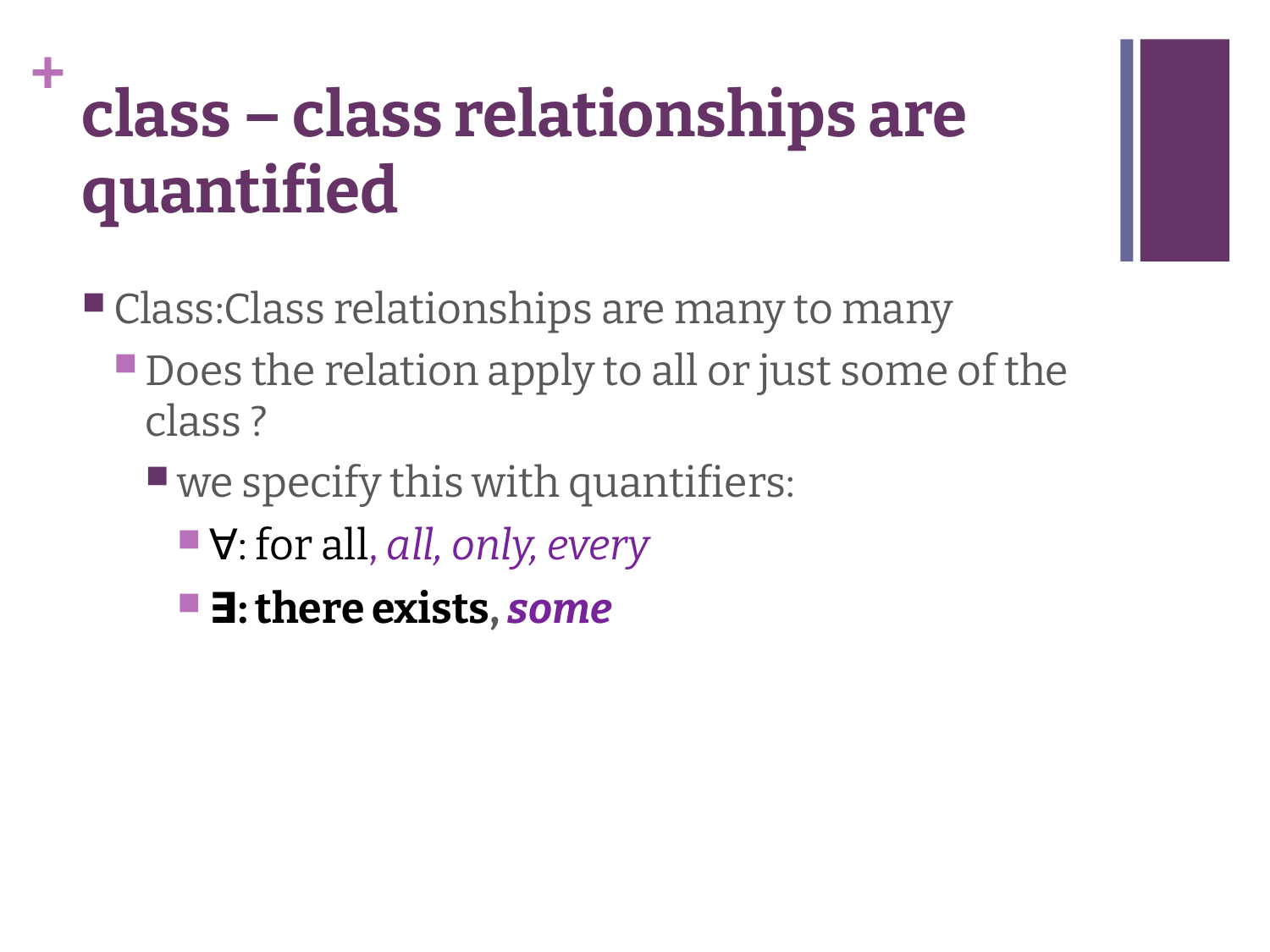

# class – class relationships are quantified
Class:Class relationships are many to many
Does the relation apply to all or just some of the class ?
we specify this with quantifiers:
∀: for all, all, only, every
∃: there exists, some